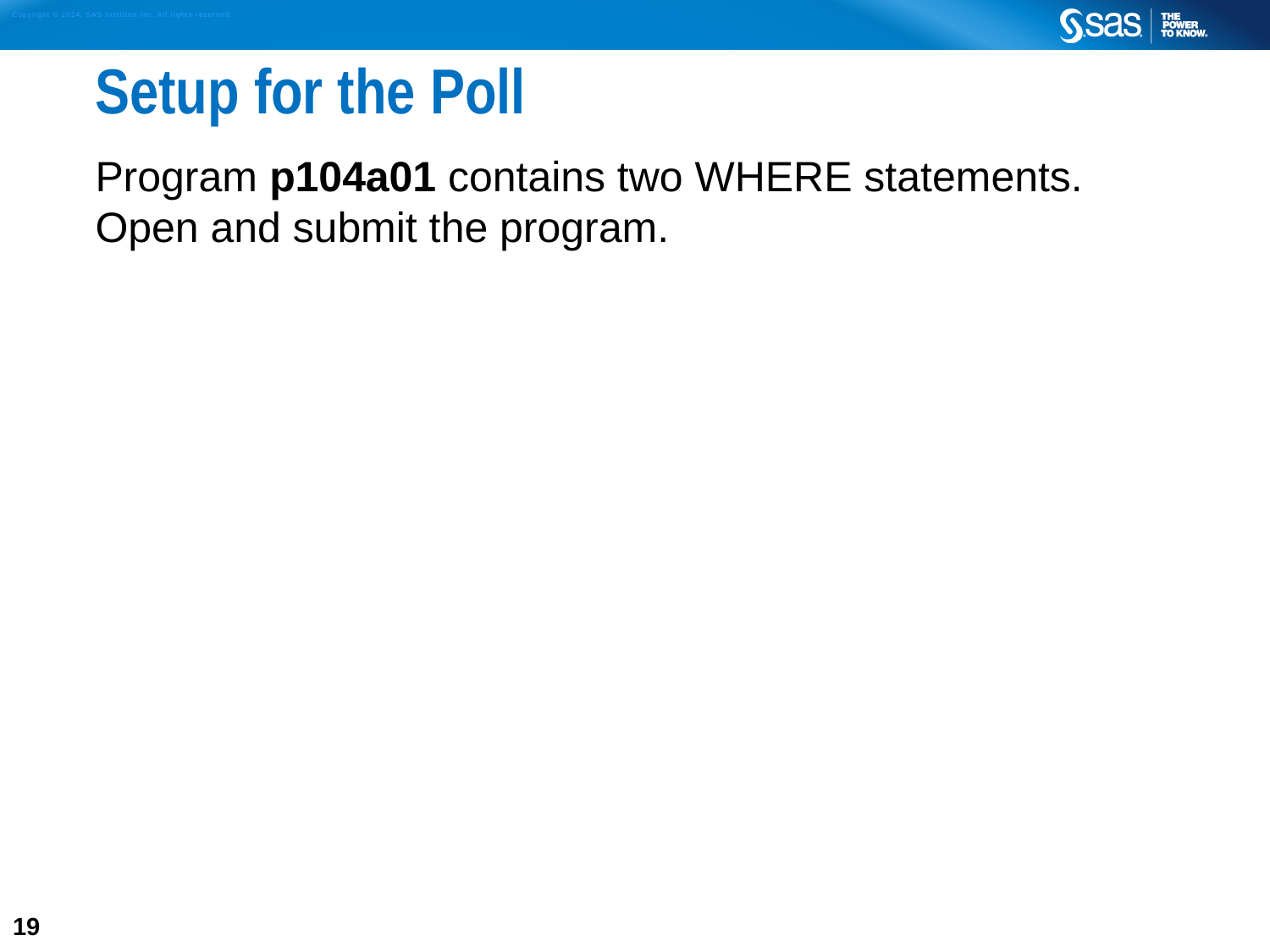

# Setup for the Poll
Program p104a01 contains two WHERE statements. Open and submit the program.